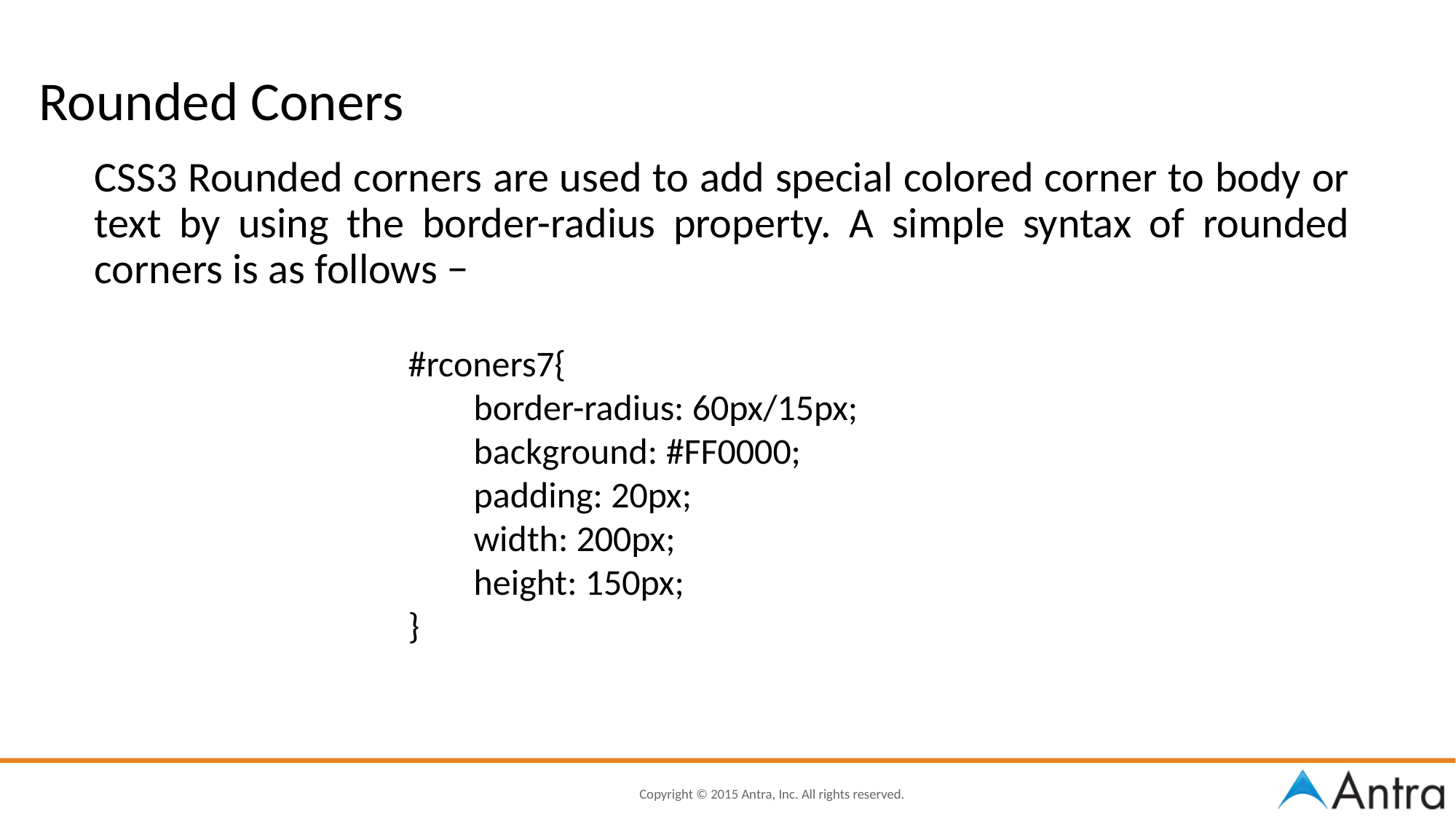

# Rounded Coners
CSS3 Rounded corners are used to add special colored corner to body or text by using the border-radius property. A simple syntax of rounded corners is as follows −
#rconers7{
        border-radius: 60px/15px;
        background: #FF0000;
        padding: 20px;
        width: 200px;
        height: 150px;
}